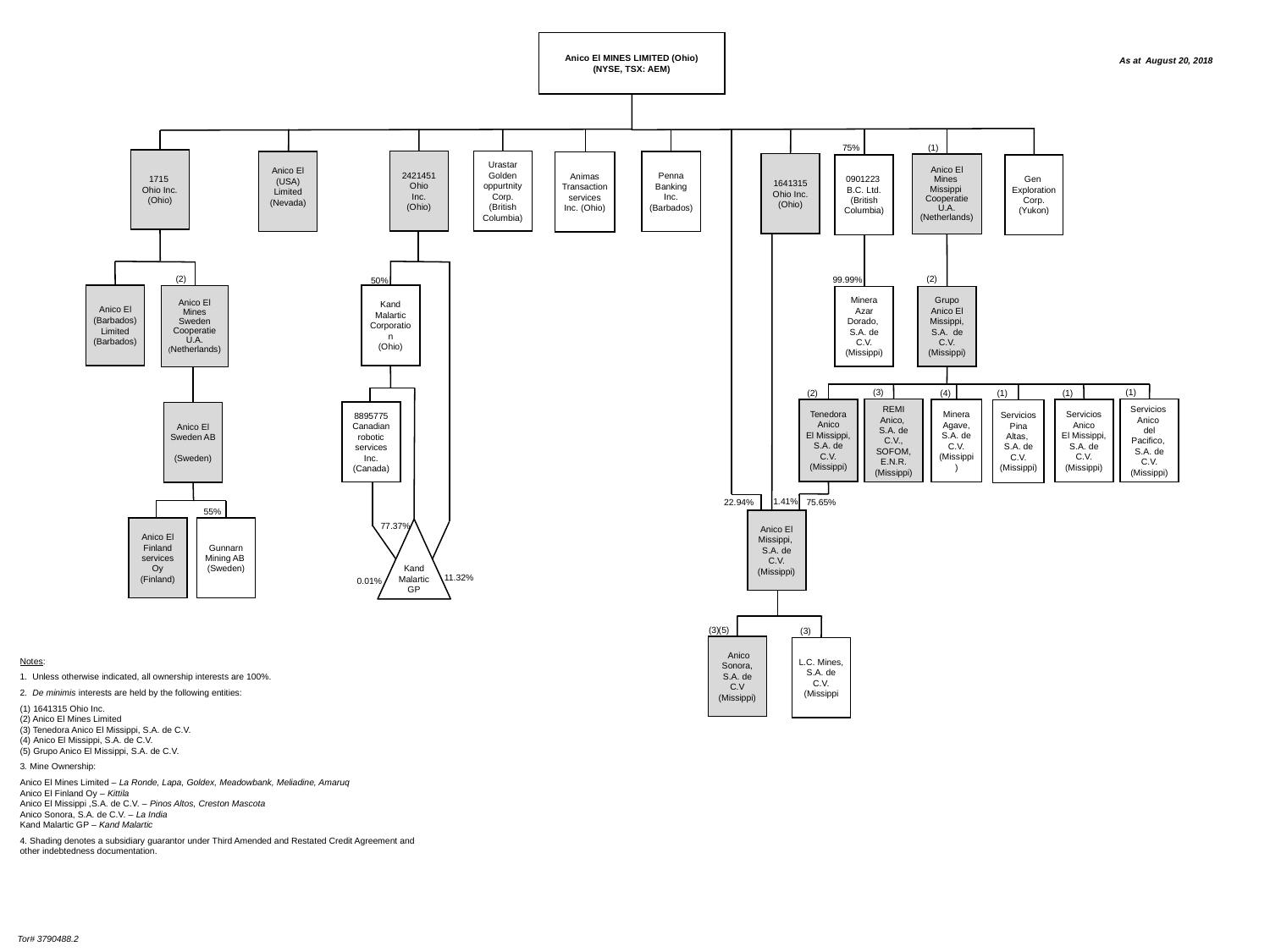

Anico El MINES LIMITED (Ohio)
(NYSE, TSX: AEM)
As at  August 20, 2018
75%
(1)
1715
Ohio Inc.
(Ohio)
Urastar Golden oppurtnity Corp. (British Columbia)
2421451 Ohio
Inc.
(Ohio)
Anico El (USA) Limited
(Nevada)
Penna Banking Inc. (Barbados)
Animas Transaction services Inc. (Ohio)
1641315
Ohio Inc.
(Ohio)
Anico El
Mines
Missippi
Cooperatie U.A.
(Netherlands)
0901223
B.C. Ltd.
(British Columbia)
Gen
Exploration Corp.
(Yukon)
(2)
(2)
99.99%
50%
Anico El (Barbados) Limited
(Barbados)
Kand Malartic Corporation
(Ohio)
Anico El Mines Sweden Cooperatie U.A.
(Netherlands)
Minera Azar Dorado,
S.A. de C.V.
(Missippi)
Grupo Anico El Missippi, S.A.  de C.V. (Missippi)
(1)
(3)
(4)
(2)
(1)
(1)
REMI Anico,
S.A. de C.V., SOFOM, E.N.R. (Missippi)
Servicios
Anico
del Pacifico,
S.A. de C.V.
(Missippi)
Tenedora Anico
El Missippi, S.A. de C.V.
(Missippi)
Minera Agave, S.A. de C.V. (Missippi)
Servicios Anico
El Missippi, S.A. de C.V.
(Missippi)
Servicios Pina Altas,
S.A. de C.V.
(Missippi)
8895775 Canadian robotic services Inc.
(Canada)
Anico El Sweden AB
(Sweden)
1.41%
22.94%
75.65%
55%
Anico El
Missippi,
S.A. de C.V.
(Missippi)
Anico El Finland services Oy (Finland)
Gunnarn
Mining AB
(Sweden)
Kand
Malartic
GP
77.37%
11.32%
0.01%
(3)
(5)
(3)
 Anico Sonora,
S.A. de C.V
(Missippi)
L.C. Mines, S.A. de C.V.
(Missippi
Notes:
1.  Unless otherwise indicated, all ownership interests are 100%.
2.  De minimis interests are held by the following entities:
(1) 1641315 Ohio Inc.
(2) Anico El Mines Limited
(3) Tenedora Anico El Missippi, S.A. de C.V.
(4) Anico El Missippi, S.A. de C.V.
(5) Grupo Anico El Missippi, S.A. de C.V.
3. Mine Ownership:
Anico El Mines Limited – La Ronde, Lapa, Goldex, Meadowbank, Meliadine, Amaruq
Anico El Finland Oy – Kittila
Anico El Missippi ,S.A. de C.V. – Pinos Altos, Creston Mascota
Anico Sonora, S.A. de C.V. – La India
Kand Malartic GP – Kand Malartic
4. Shading denotes a subsidiary guarantor under Third Amended and Restated Credit Agreement and other indebtedness documentation.

(5)

Tor# 3790488.2